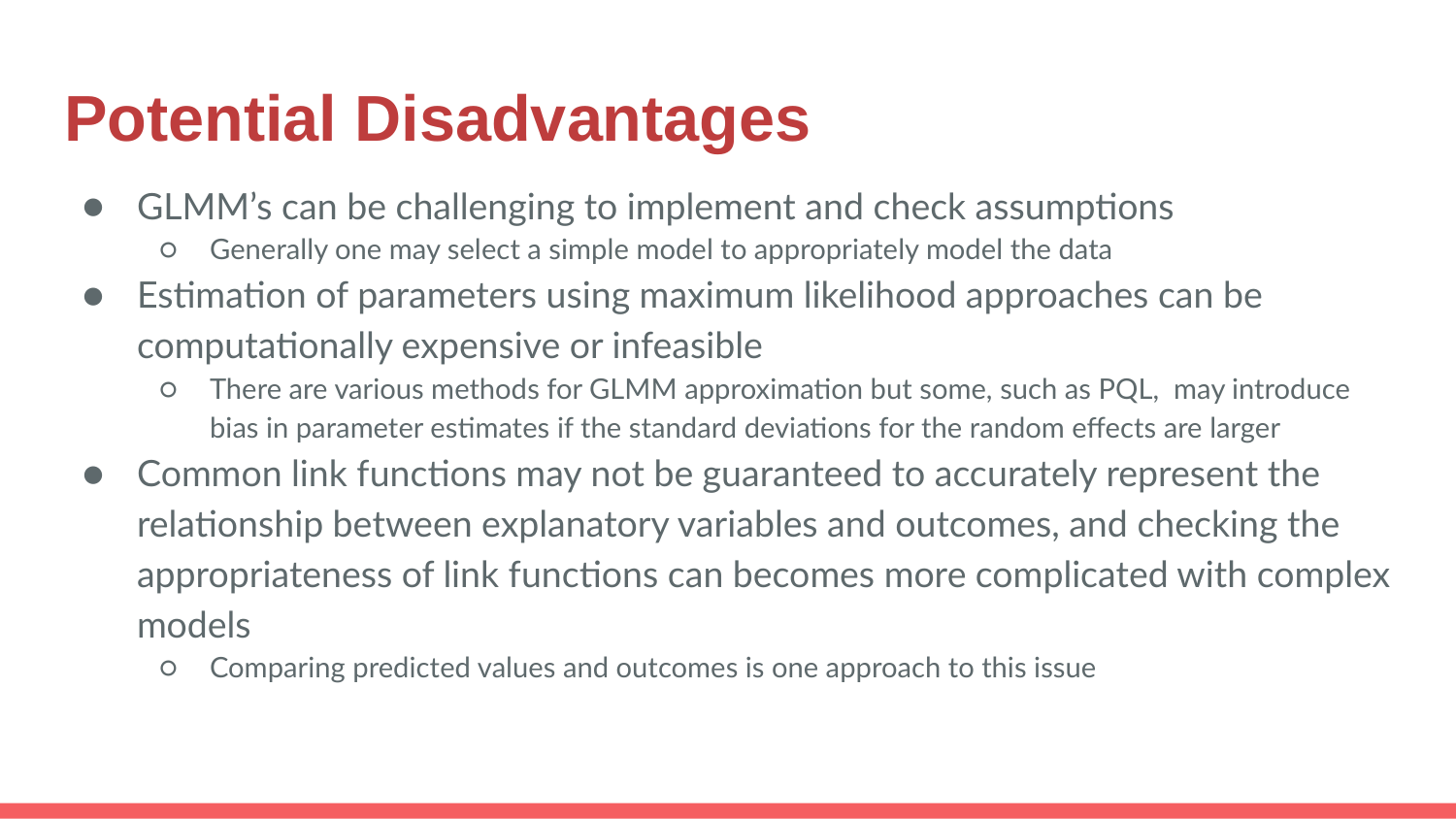

# Potential Disadvantages
GLMM’s can be challenging to implement and check assumptions
Generally one may select a simple model to appropriately model the data
Estimation of parameters using maximum likelihood approaches can be computationally expensive or infeasible
There are various methods for GLMM approximation but some, such as PQL,  may introduce bias in parameter estimates if the standard deviations for the random effects are larger
Common link functions may not be guaranteed to accurately represent the relationship between explanatory variables and outcomes, and checking the appropriateness of link functions can becomes more complicated with complex models
Comparing predicted values and outcomes is one approach to this issue